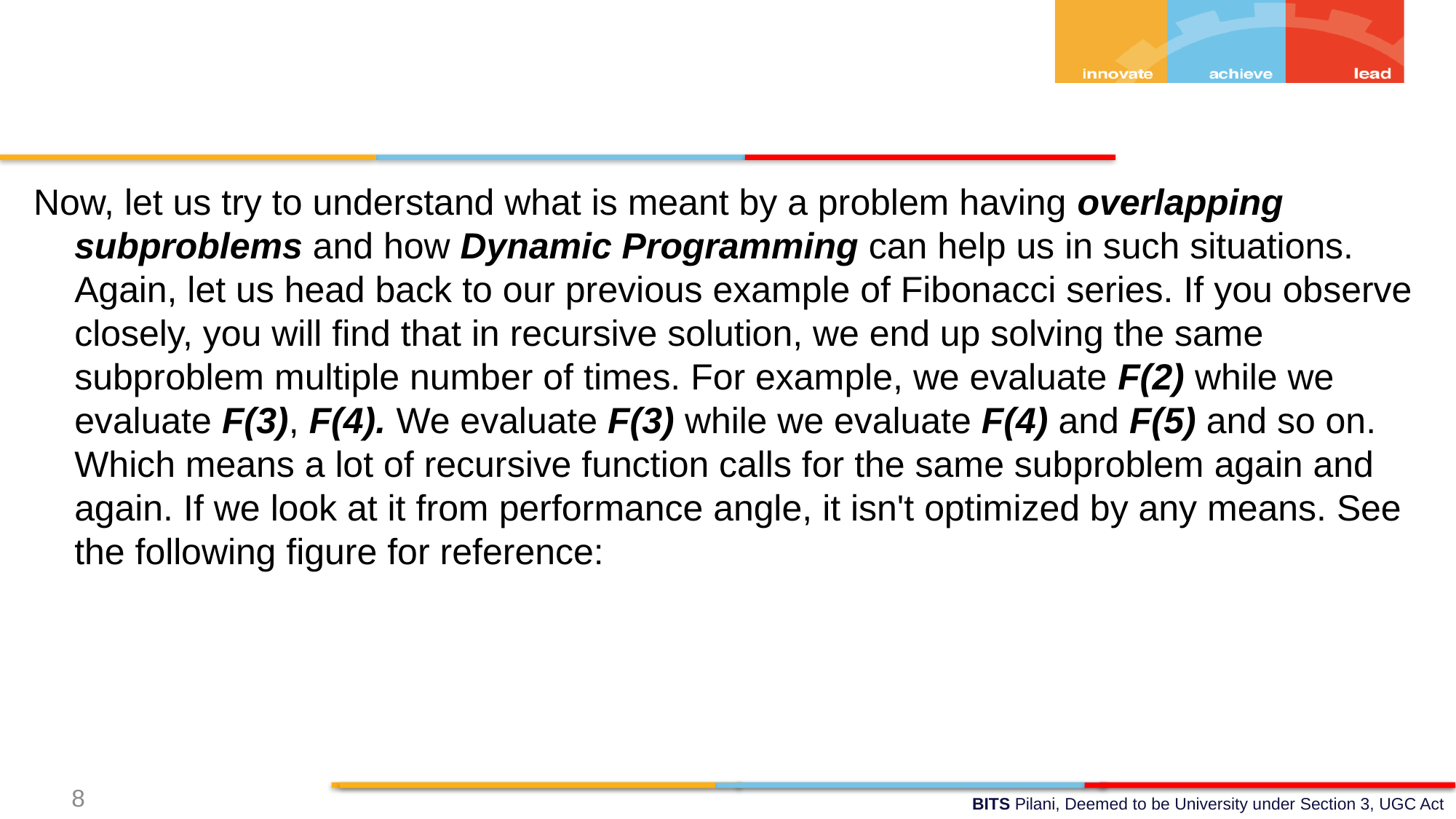

Now, let us try to understand what is meant by a problem having overlapping subproblems and how Dynamic Programming can help us in such situations. Again, let us head back to our previous example of Fibonacci series. If you observe closely, you will find that in recursive solution, we end up solving the same subproblem multiple number of times. For example, we evaluate F(2) while we evaluate F(3), F(4). We evaluate F(3) while we evaluate F(4) and F(5) and so on. Which means a lot of recursive function calls for the same subproblem again and again. If we look at it from performance angle, it isn't optimized by any means. See the following figure for reference:
8